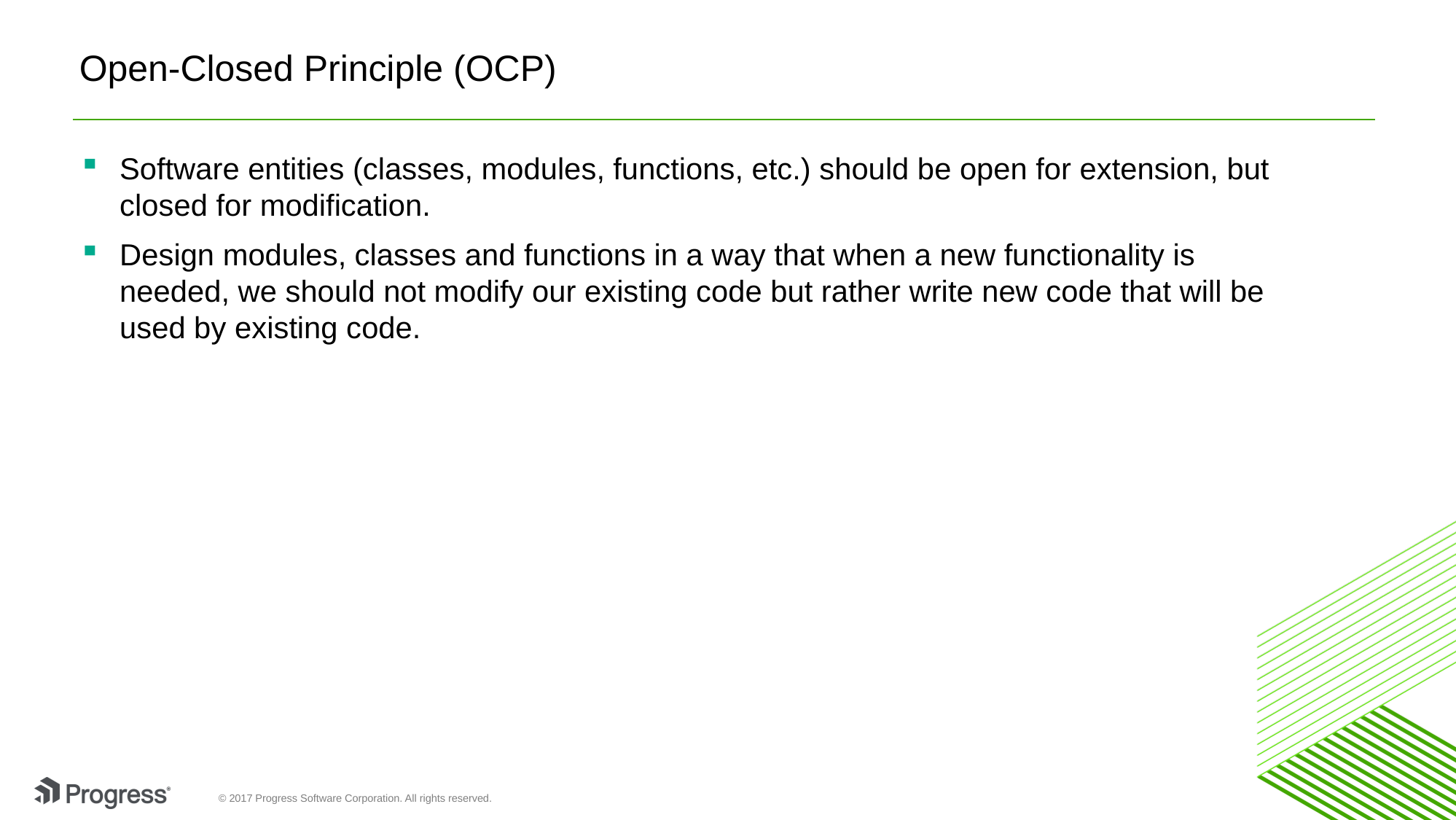

# Open-Closed Principle (OCP)
Software entities (classes, modules, functions, etc.) should be open for extension, but closed for modification.
Design modules, classes and functions in a way that when a new functionality is needed, we should not modify our existing code but rather write new code that will be used by existing code.
11